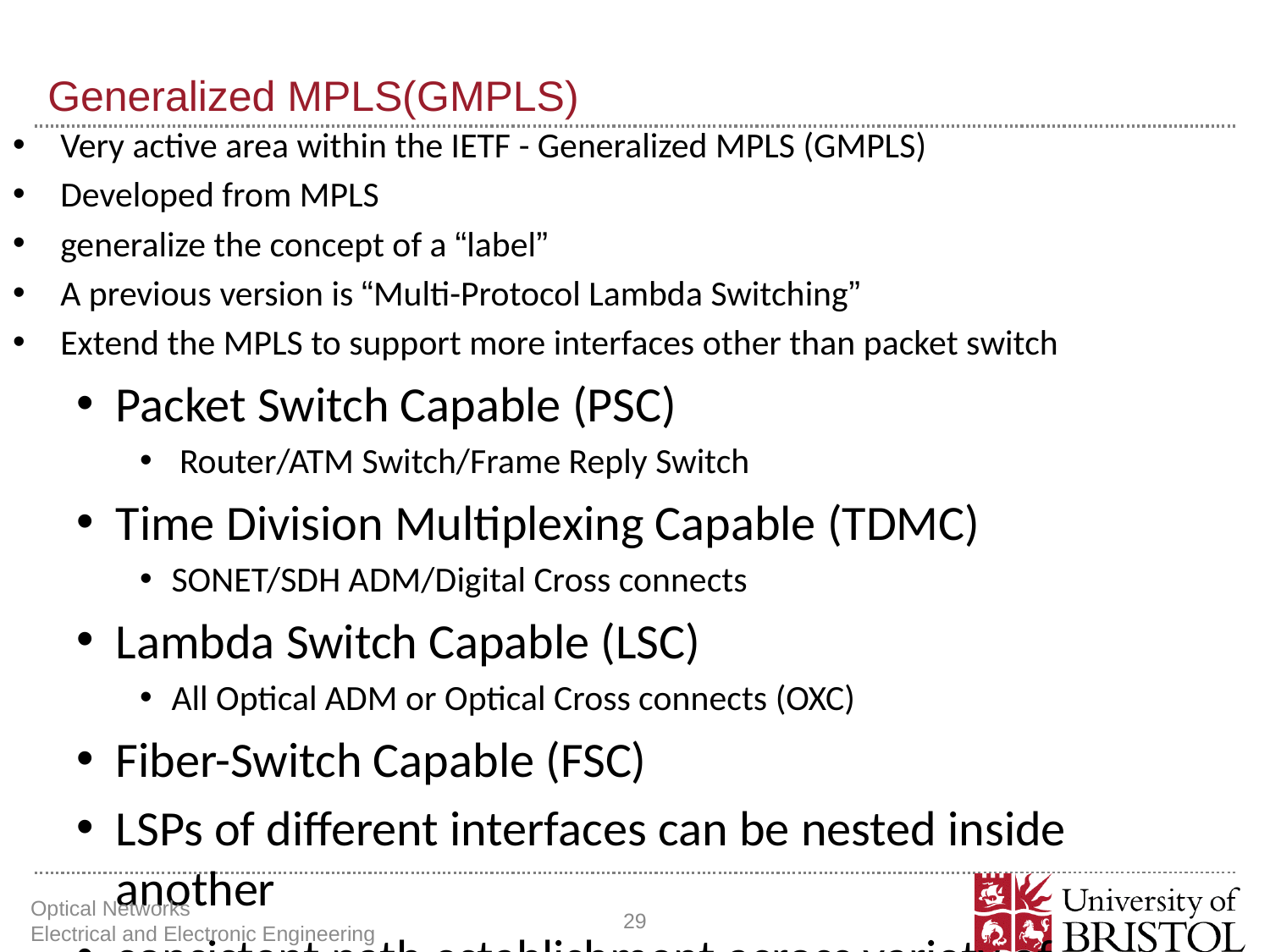

# Generalized MPLS(GMPLS)
Very active area within the IETF - Generalized MPLS (GMPLS)
Developed from MPLS
generalize the concept of a “label”
A previous version is “Multi-Protocol Lambda Switching”
Extend the MPLS to support more interfaces other than packet switch
Packet Switch Capable (PSC)
 Router/ATM Switch/Frame Reply Switch
Time Division Multiplexing Capable (TDMC)
SONET/SDH ADM/Digital Cross connects
Lambda Switch Capable (LSC)
All Optical ADM or Optical Cross connects (OXC)
Fiber-Switch Capable (FSC)
LSPs of different interfaces can be nested inside another
consistent path establishment across variety of technologies

Optical Networks                                                 Electrical and Electronic Engineering
29